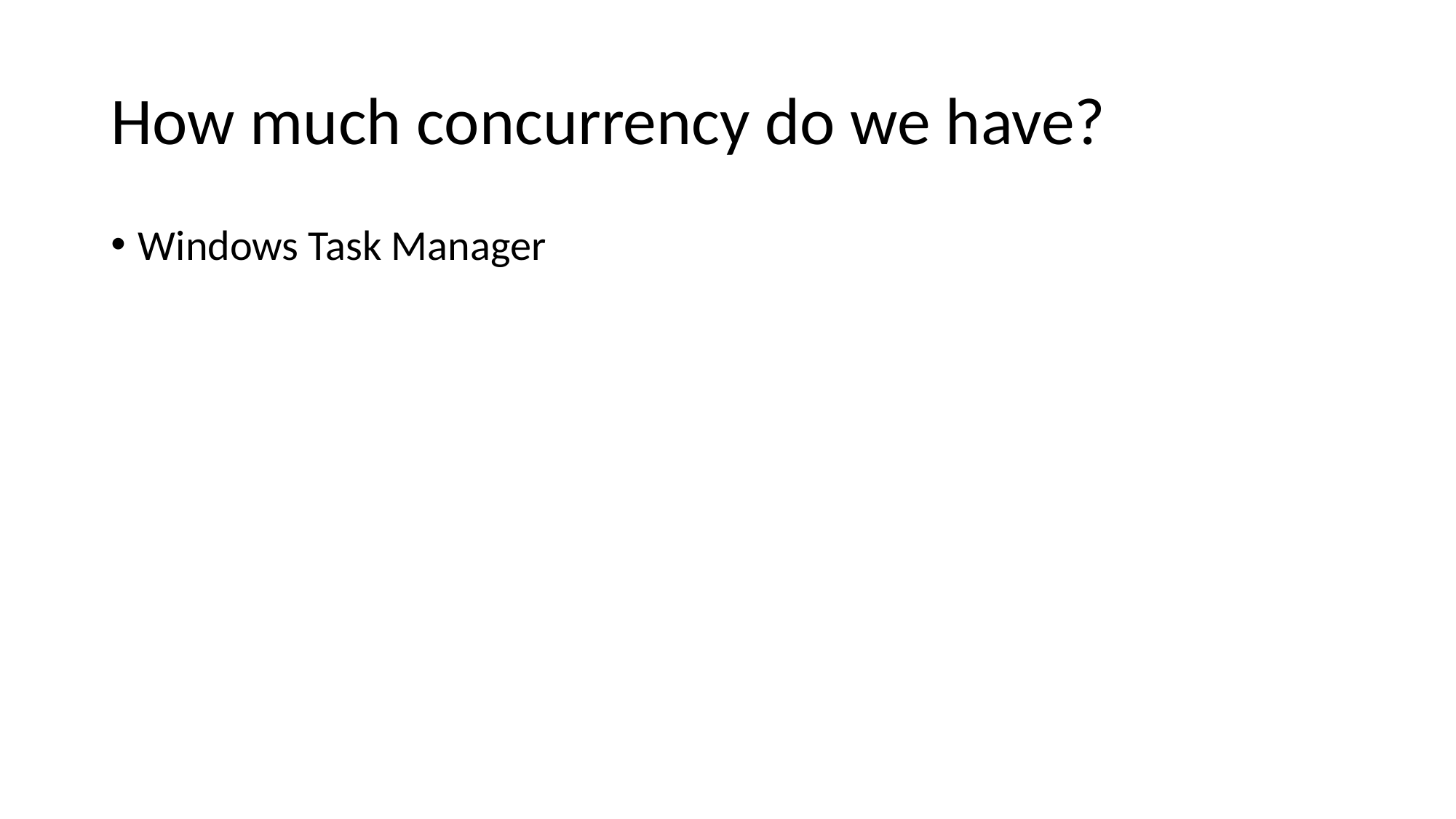

# How much concurrency do we have?
Windows Task Manager